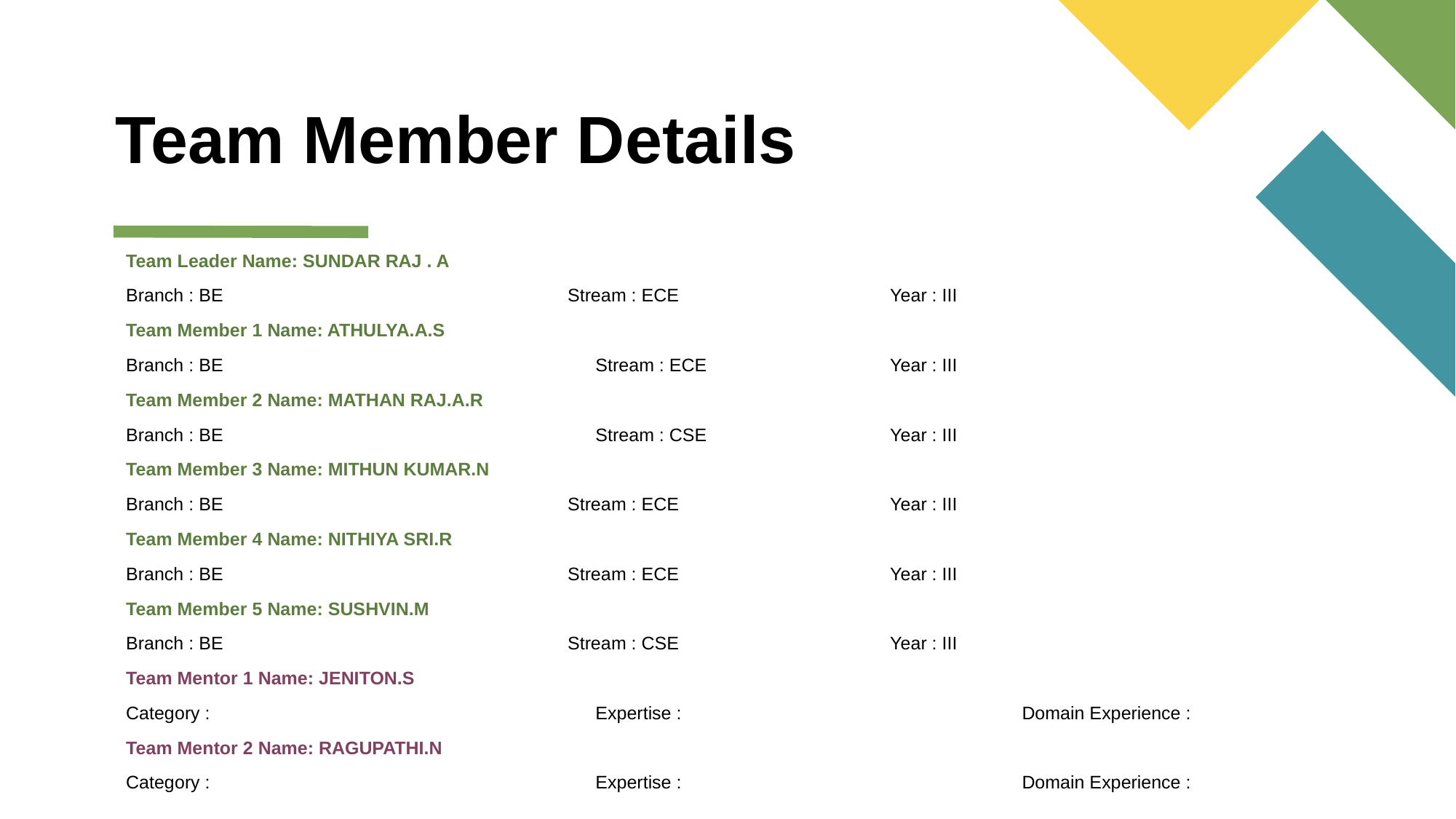

# Team Member Details
Team Leader Name: SUNDAR RAJ . A
Branch : BE 				 Stream : ECE		Year : III
Team Member 1 Name: ATHULYA.A.S
Branch : BE 			                            Stream : ECE 		Year : III
Team Member 2 Name: MATHAN RAJ.A.R
Branch : BE 			                            Stream : CSE		Year : III
Team Member 3 Name: MITHUN KUMAR.N
Branch : BE 				 Stream : ECE 		Year : III
Team Member 4 Name: NITHIYA SRI.R
Branch : BE 				 Stream : ECE 		Year : III
Team Member 5 Name: SUSHVIN.M
Branch : BE 				 Stream : CSE		Year : III
Team Mentor 1 Name: JENITON.S
Category :  			                            Expertise : 		                          Domain Experience :
Team Mentor 2 Name: RAGUPATHI.N
Category : 		 	                            Expertise : 		                          Domain Experience :